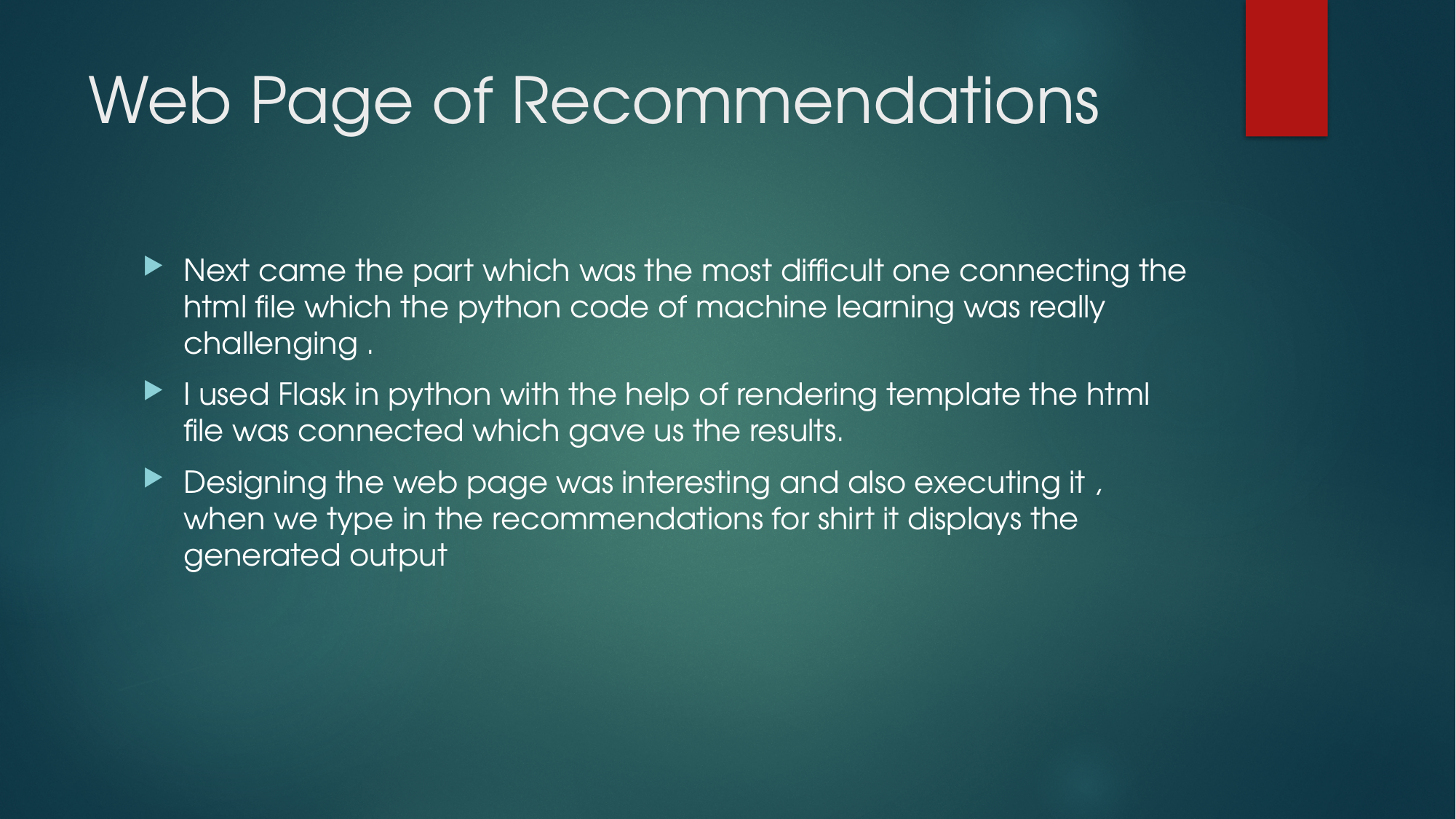

# Web Page of Recommendations
Next came the part which was the most difficult one connecting the html file which the python code of machine learning was really challenging .
I used Flask in python with the help of rendering template the html file was connected which gave us the results.
Designing the web page was interesting and also executing it , when we type in the recommendations for shirt it displays the generated output